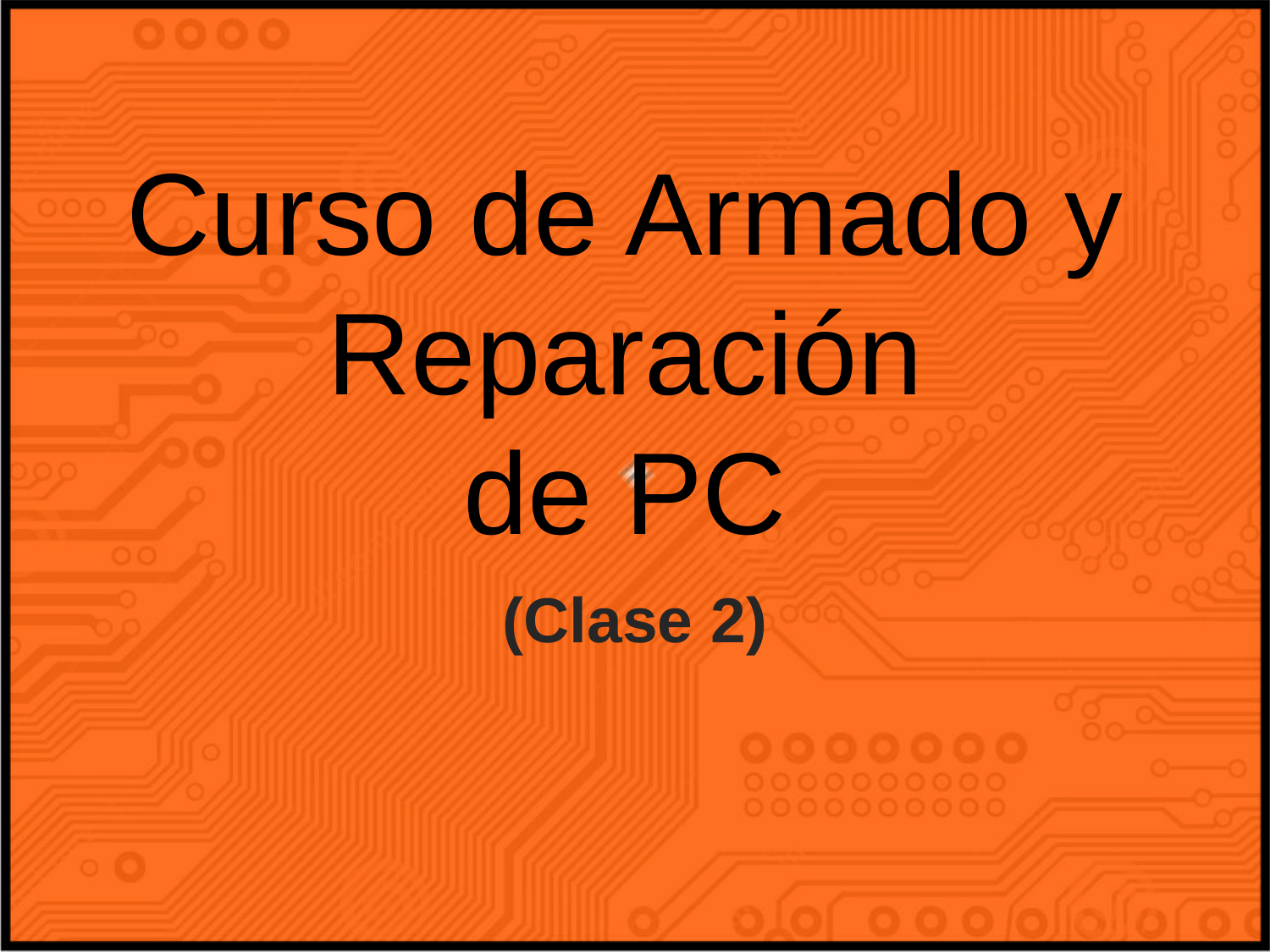

# Curso de Armado y Reparación de PC
(Clase 2)